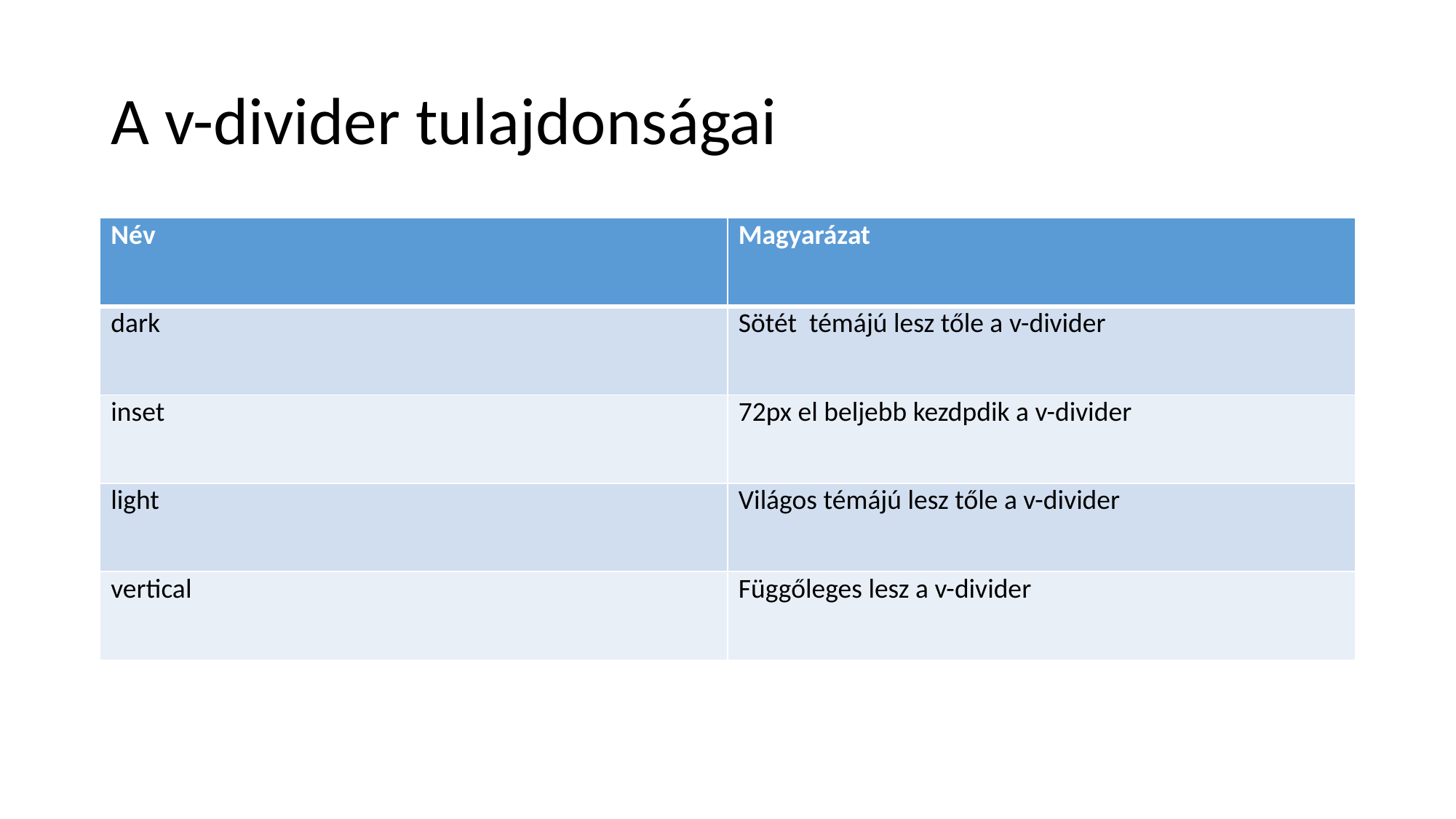

# A v-divider tulajdonságai
| Név | Magyarázat |
| --- | --- |
| dark | Sötét témájú lesz tőle a v-divider |
| inset | 72px el beljebb kezdpdik a v-divider |
| light | Világos témájú lesz tőle a v-divider |
| vertical | Függőleges lesz a v-divider |